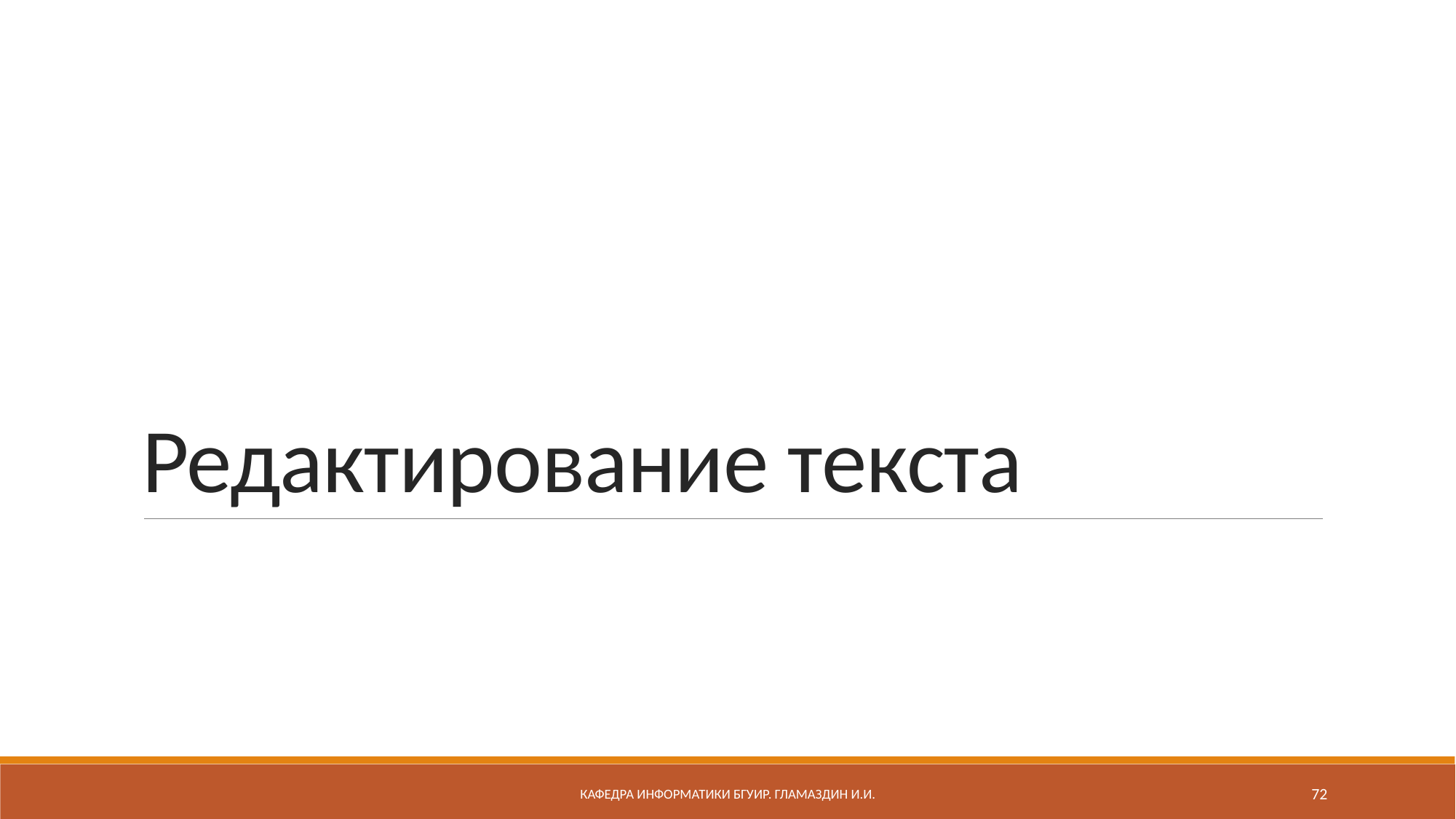

# Редактирование текста

Кафедра информатики бгуир. Гламаздин И.и.
72